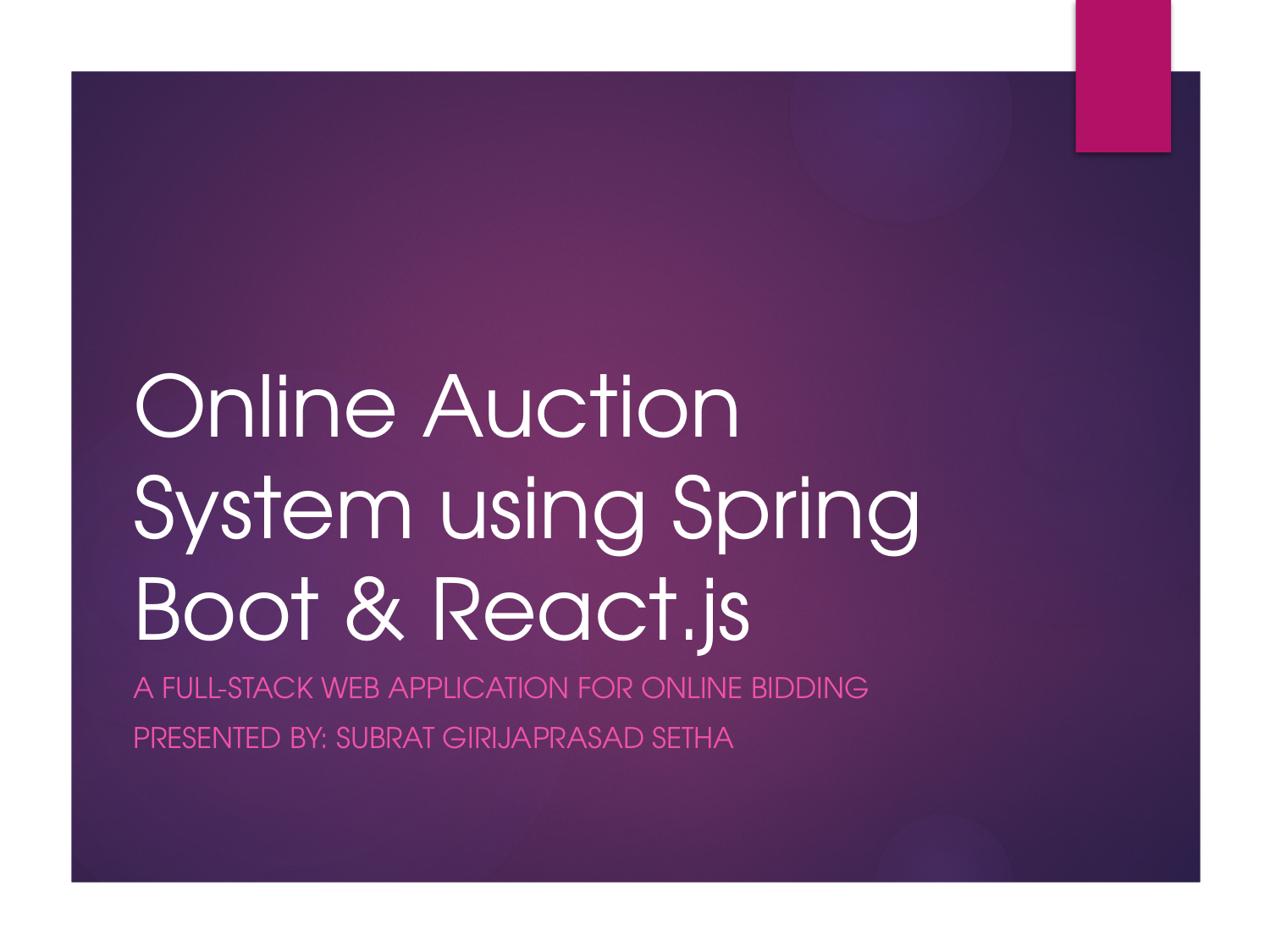

# Online Auction System using Spring Boot & React.js
A Full-Stack Web Application for Online Bidding
Presented by: Subrat girijaprasad setha